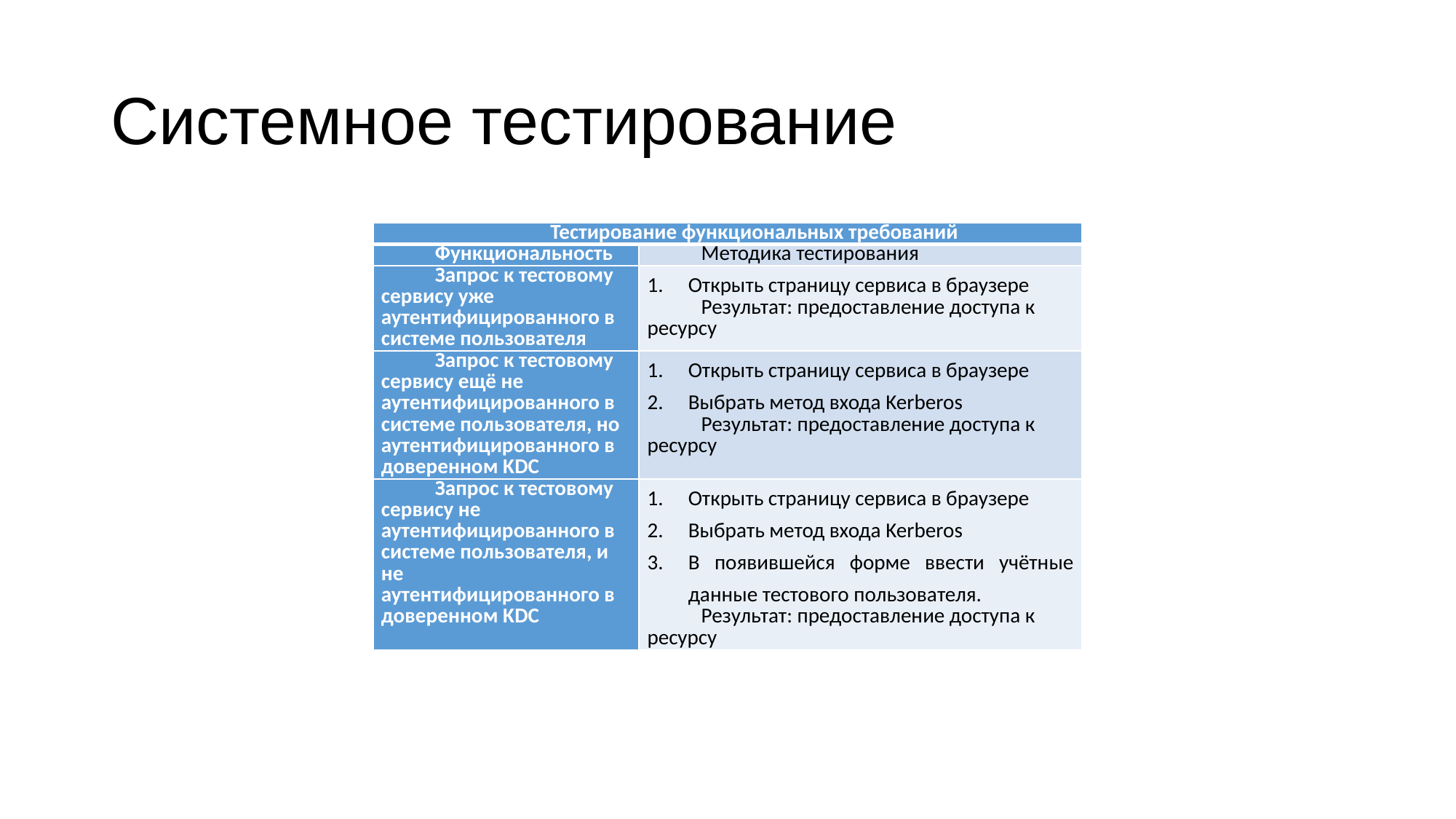

# Системное тестирование

| Тестирование функциональных требований |  |
| --- | --- |
| Функциональность | Методика тестирования |
| Запрос к тестовому сервису уже аутентифицированного в системе пользователя | Открыть страницу сервиса в браузере Результат: предоставление доступа к ресурсу |
| Запрос к тестовому сервису ещё не аутентифицированного в системе пользователя, но аутентифицированного в доверенном KDC | Открыть страницу сервиса в браузере Выбрать метод входа Kerberos Результат: предоставление доступа к ресурсу |
| Запрос к тестовому сервису не аутентифицированного в системе пользователя, и не аутентифицированного в доверенном KDC | Открыть страницу сервиса в браузере Выбрать метод входа Kerberos В появившейся форме ввести учётные данные тестового пользователя. Результат: предоставление доступа к ресурсу |